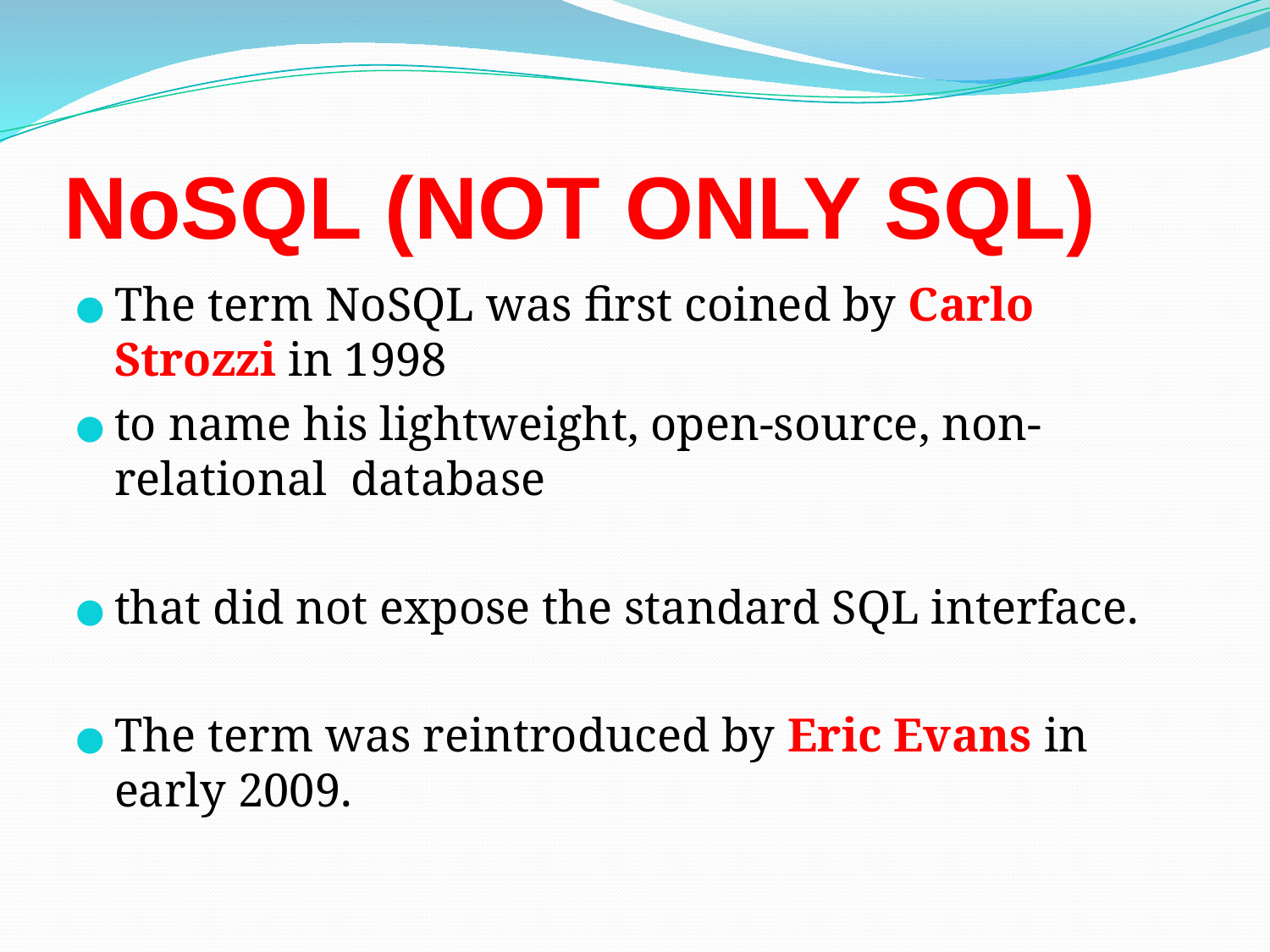

# NoSQL (NOT ONLY SQL)
The term NoSQL was first coined by Carlo Strozzi in 1998
to name his lightweight, open-source, non-relational  database

that did not expose the standard SQL interface.

The term was reintroduced by Eric Evans in early 2009.